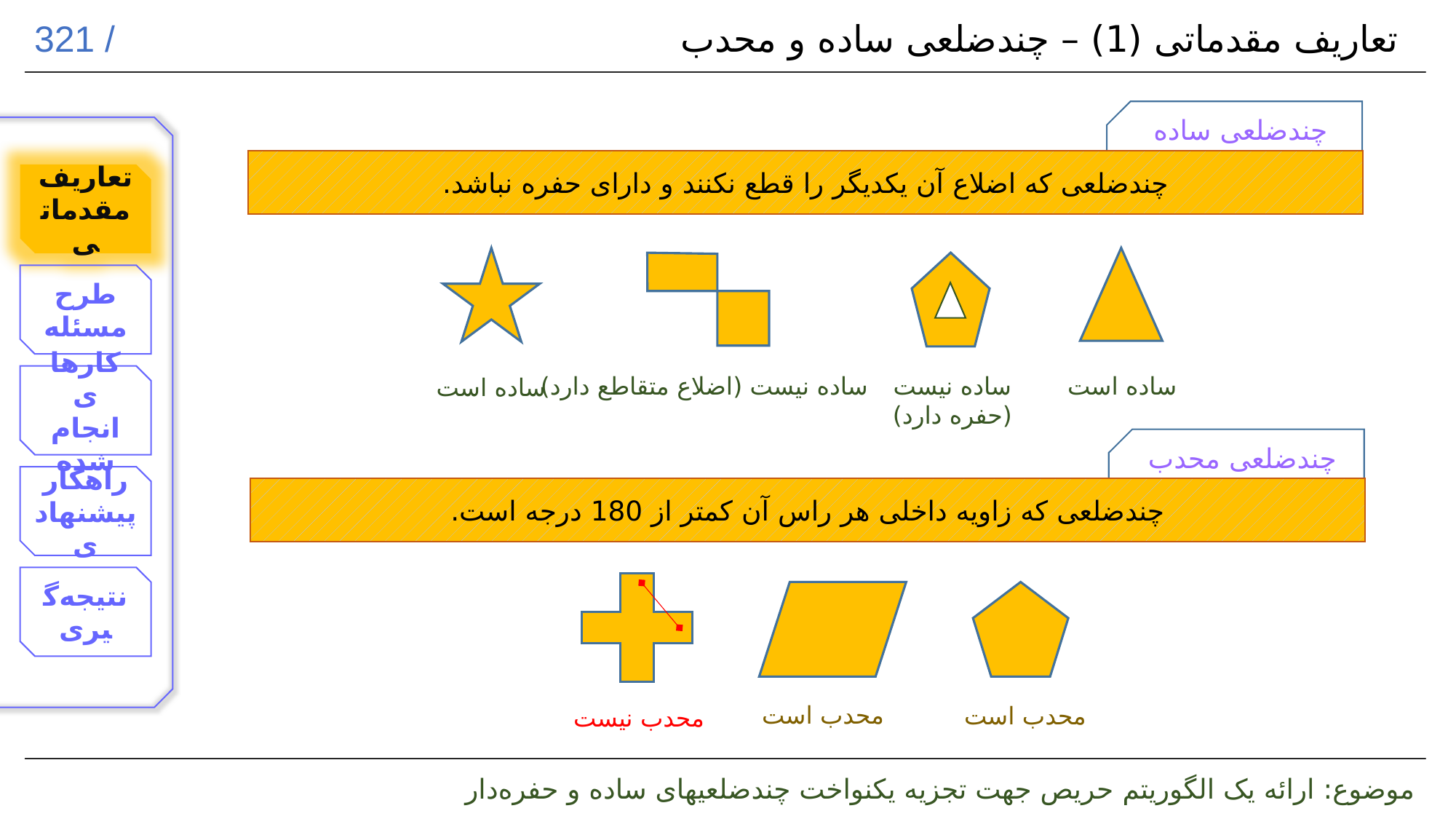

تعاریف مقدماتی (1) – چندضلعی ساده و محدب
چندضلعی ساده
چندضلعی که اضلاع آن یکدیگر را قطع نکنند و دارای حفره نباشد.

ساده است
ساده نیست (اضلاع متقاطع دارد)
ساده نیست (حفره دارد)
ساده است
چندضلعی محدب
چندضلعی که زاویه داخلی هر راس آن کمتر از 180 درجه است.

محدب است
محدب است
محدب نیست